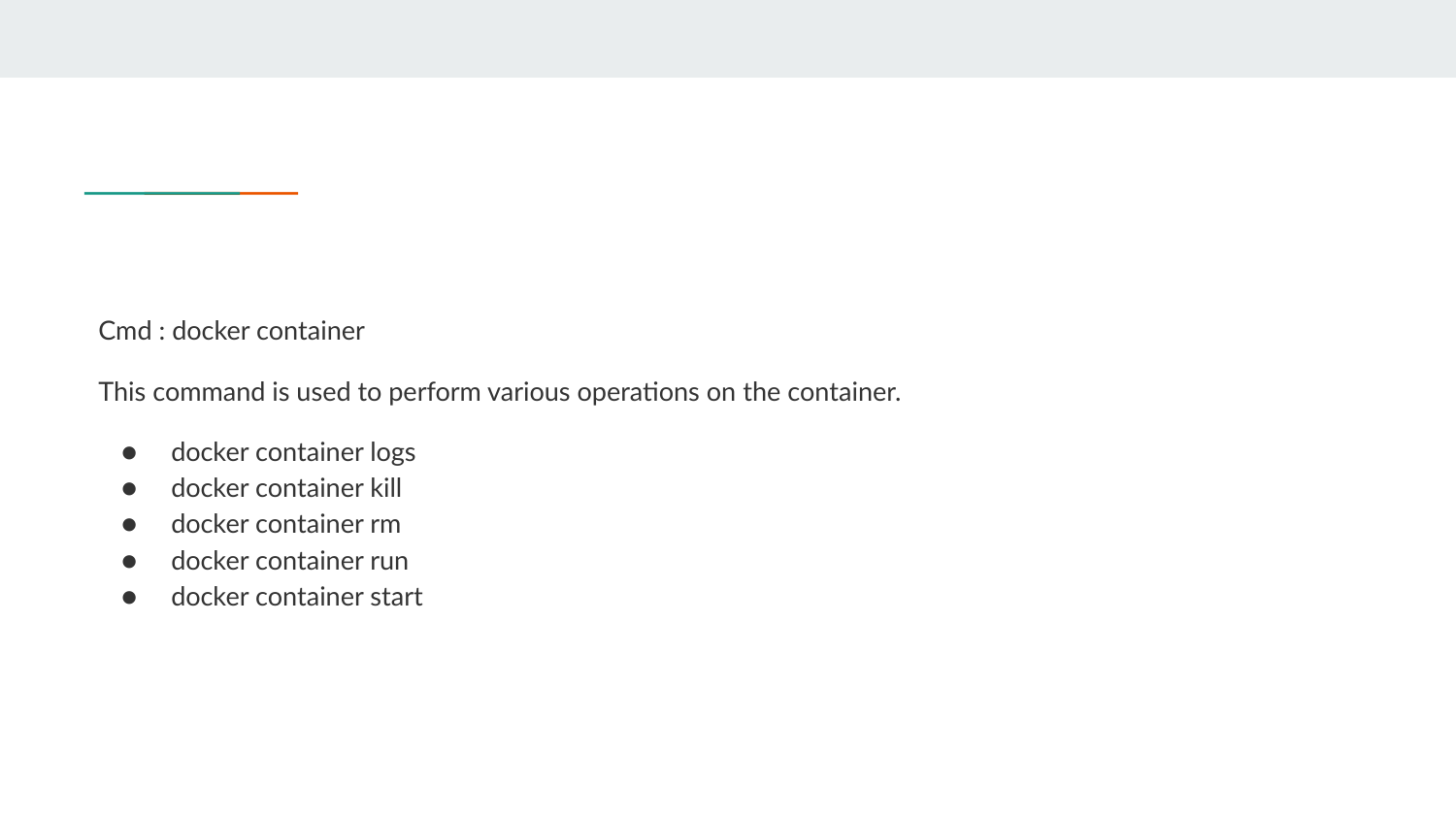

#
Cmd : docker container
This command is used to perform various operations on the container.
docker container logs
docker container kill
docker container rm
docker container run
docker container start